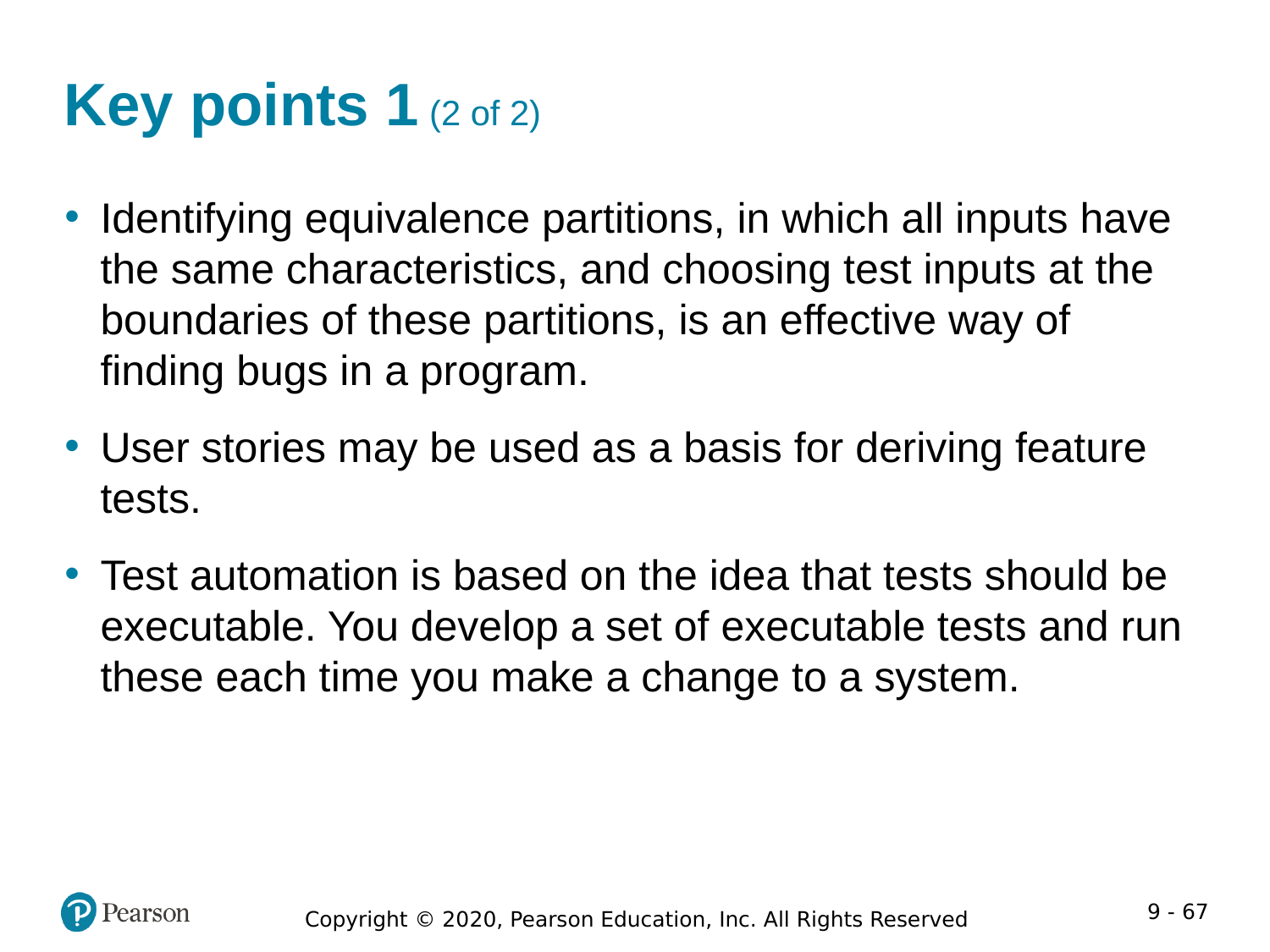

# Key points 1 (2 of 2)
Identifying equivalence partitions, in which all inputs have the same characteristics, and choosing test inputs at the boundaries of these partitions, is an effective way of finding bugs in a program.
User stories may be used as a basis for deriving feature tests.
Test automation is based on the idea that tests should be executable. You develop a set of executable tests and run these each time you make a change to a system.